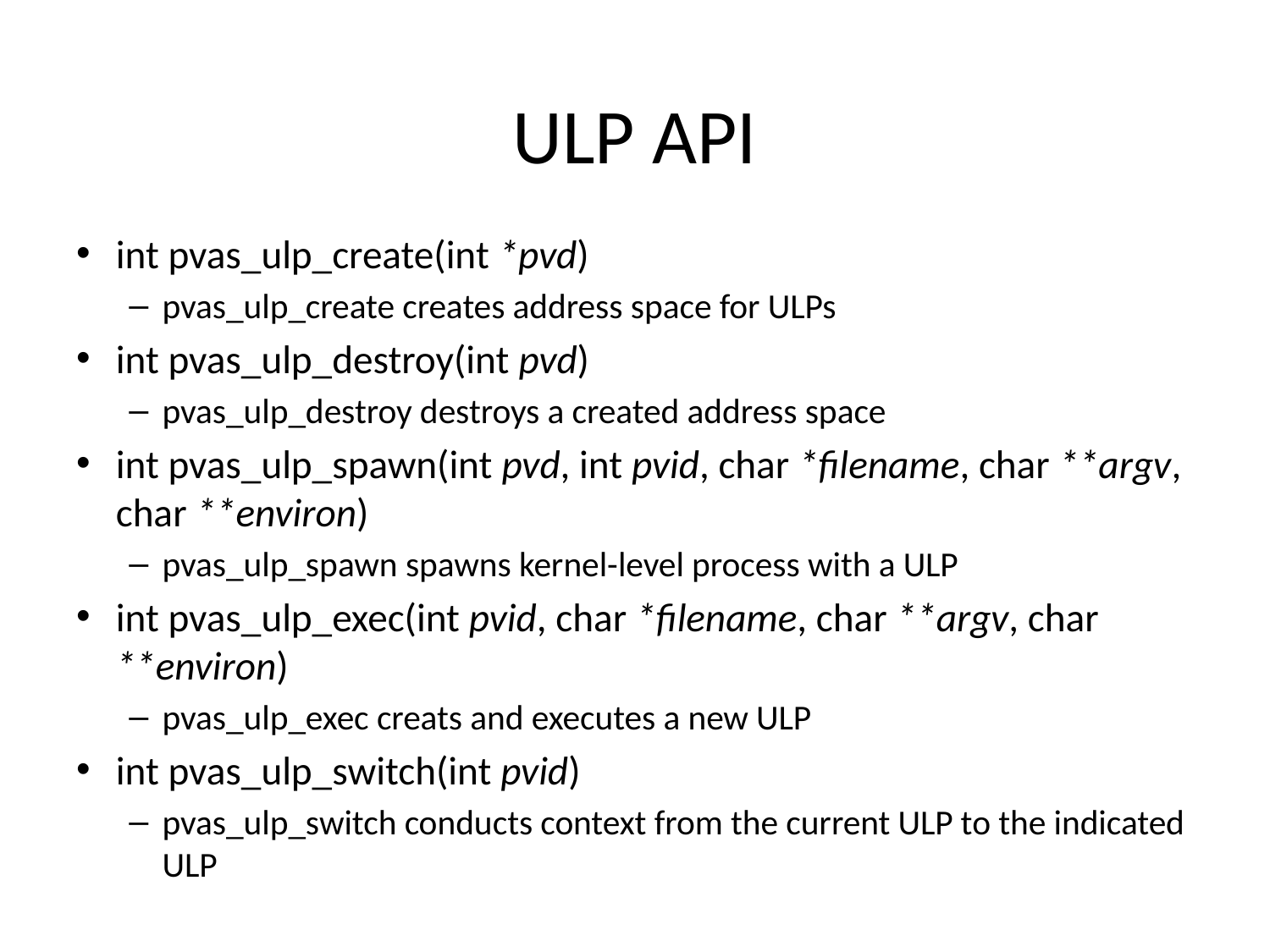

# ULP API
int pvas_ulp_create(int *pvd)
pvas_ulp_create creates address space for ULPs
int pvas_ulp_destroy(int pvd)
pvas_ulp_destroy destroys a created address space
int pvas_ulp_spawn(int pvd, int pvid, char *filename, char **argv, char **environ)
pvas_ulp_spawn spawns kernel-level process with a ULP
int pvas_ulp_exec(int pvid, char *filename, char **argv, char **environ)
pvas_ulp_exec creats and executes a new ULP
int pvas_ulp_switch(int pvid)
pvas_ulp_switch conducts context from the current ULP to the indicated ULP